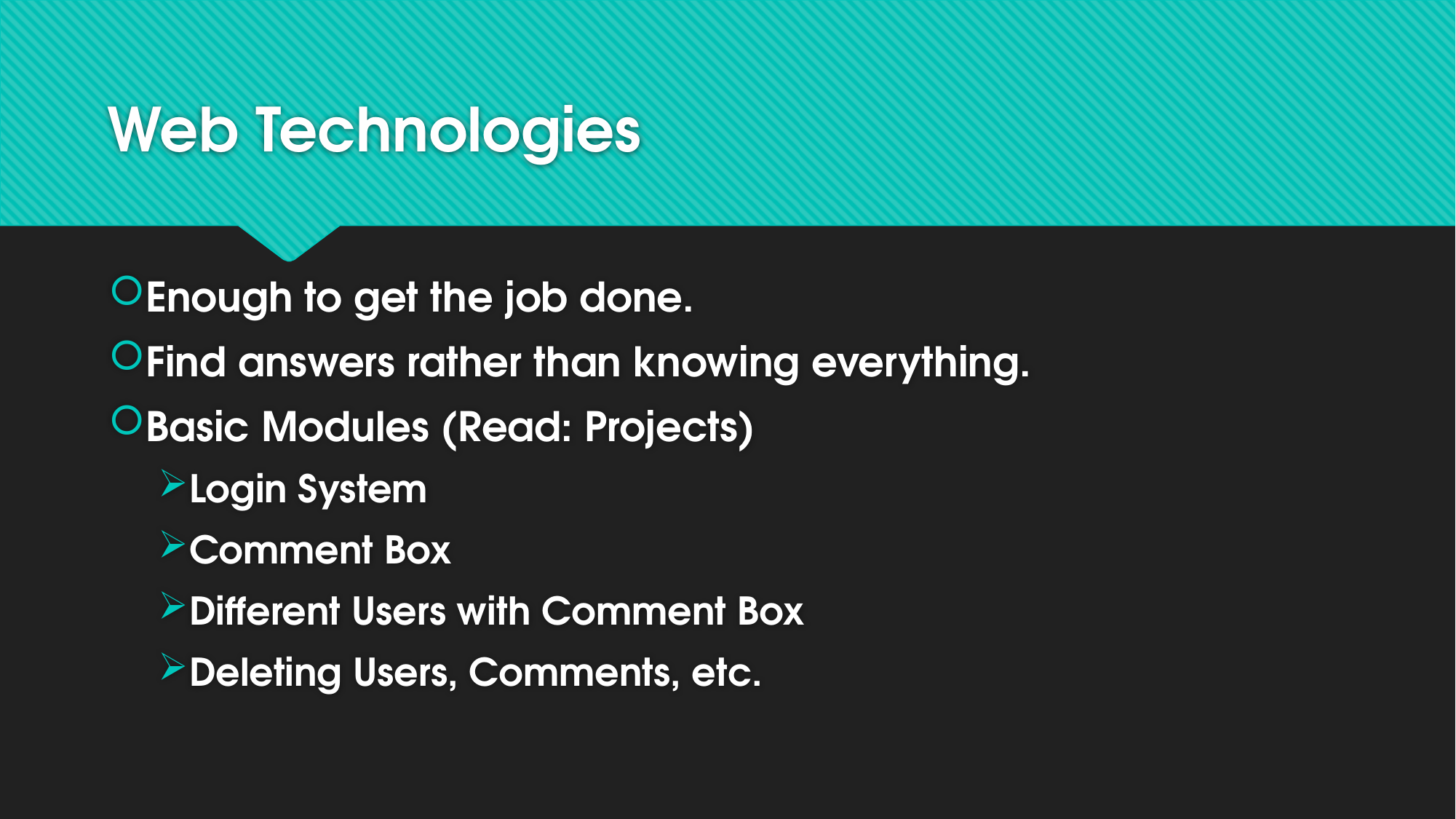

# Web Technologies
Enough to get the job done.
Find answers rather than knowing everything.
Basic Modules (Read: Projects)
Login System
Comment Box
Different Users with Comment Box
Deleting Users, Comments, etc.